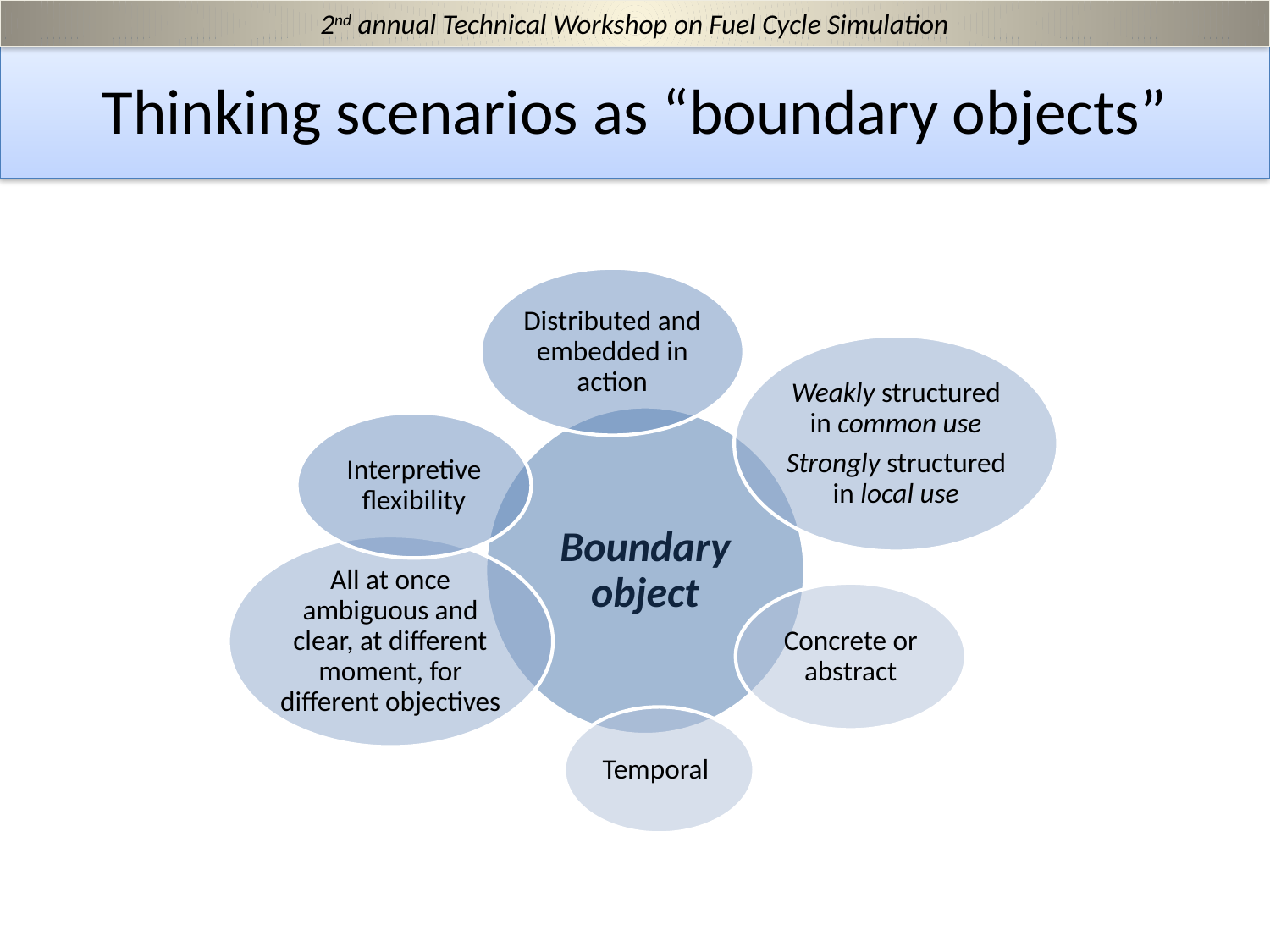

2nd annual Technical Workshop on Fuel Cycle Simulation
# Thinking scenarios as “boundary objects”
Boundary object
Distributed and embedded in action
Weakly structured in common use
Strongly structured in local use
Concrete or abstract
Temporal
All at once ambiguous and clear, at different moment, for different objectives
Interpretive flexibility